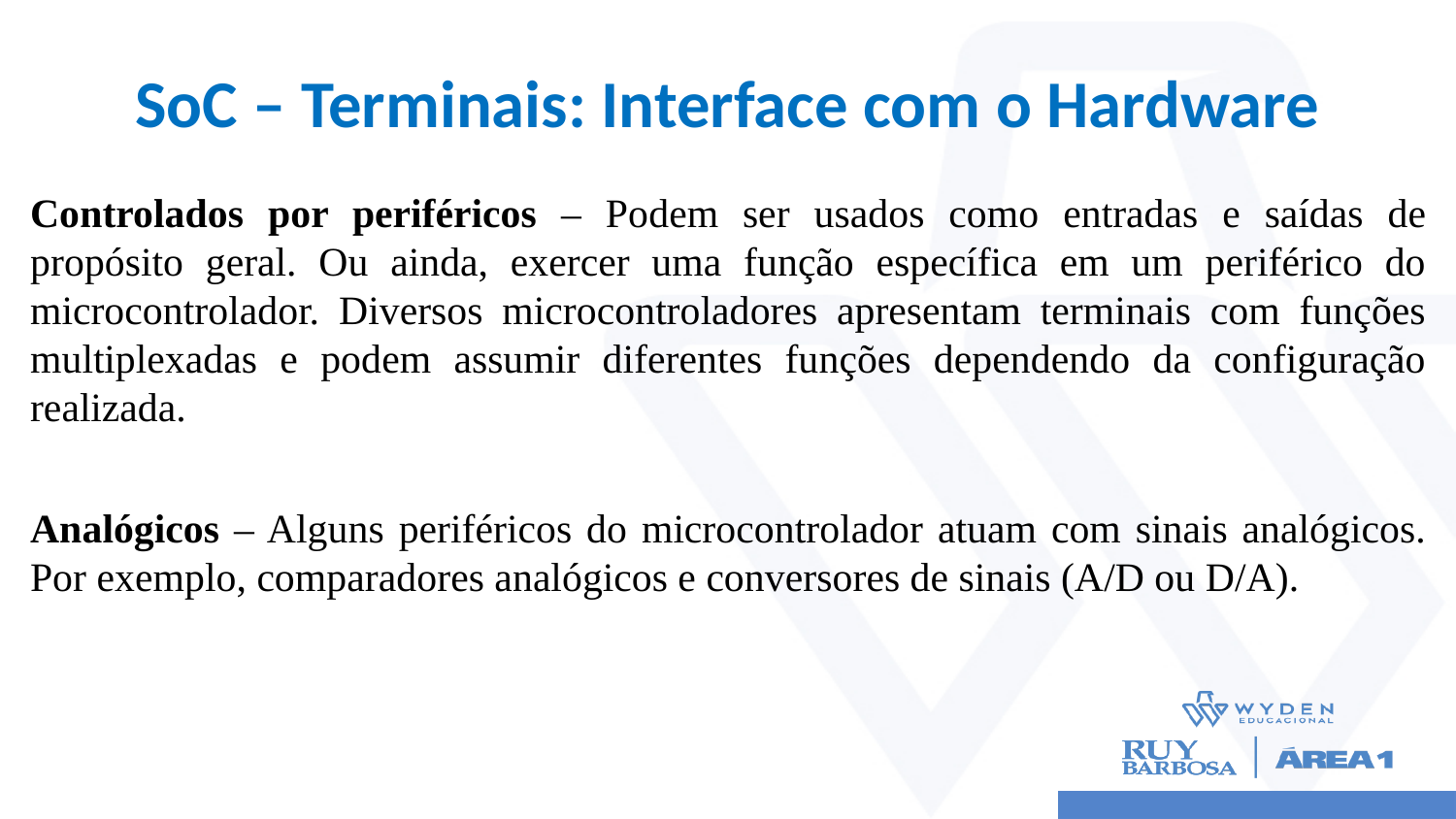

# SoC – Terminais: Interface com o Hardware
Controlados por periféricos – Podem ser usados como entradas e saídas de propósito geral. Ou ainda, exercer uma função específica em um periférico do microcontrolador. Diversos microcontroladores apresentam terminais com funções multiplexadas e podem assumir diferentes funções dependendo da configuração realizada.

Analógicos – Alguns periféricos do microcontrolador atuam com sinais analógicos. Por exemplo, comparadores analógicos e conversores de sinais (A/D ou D/A).